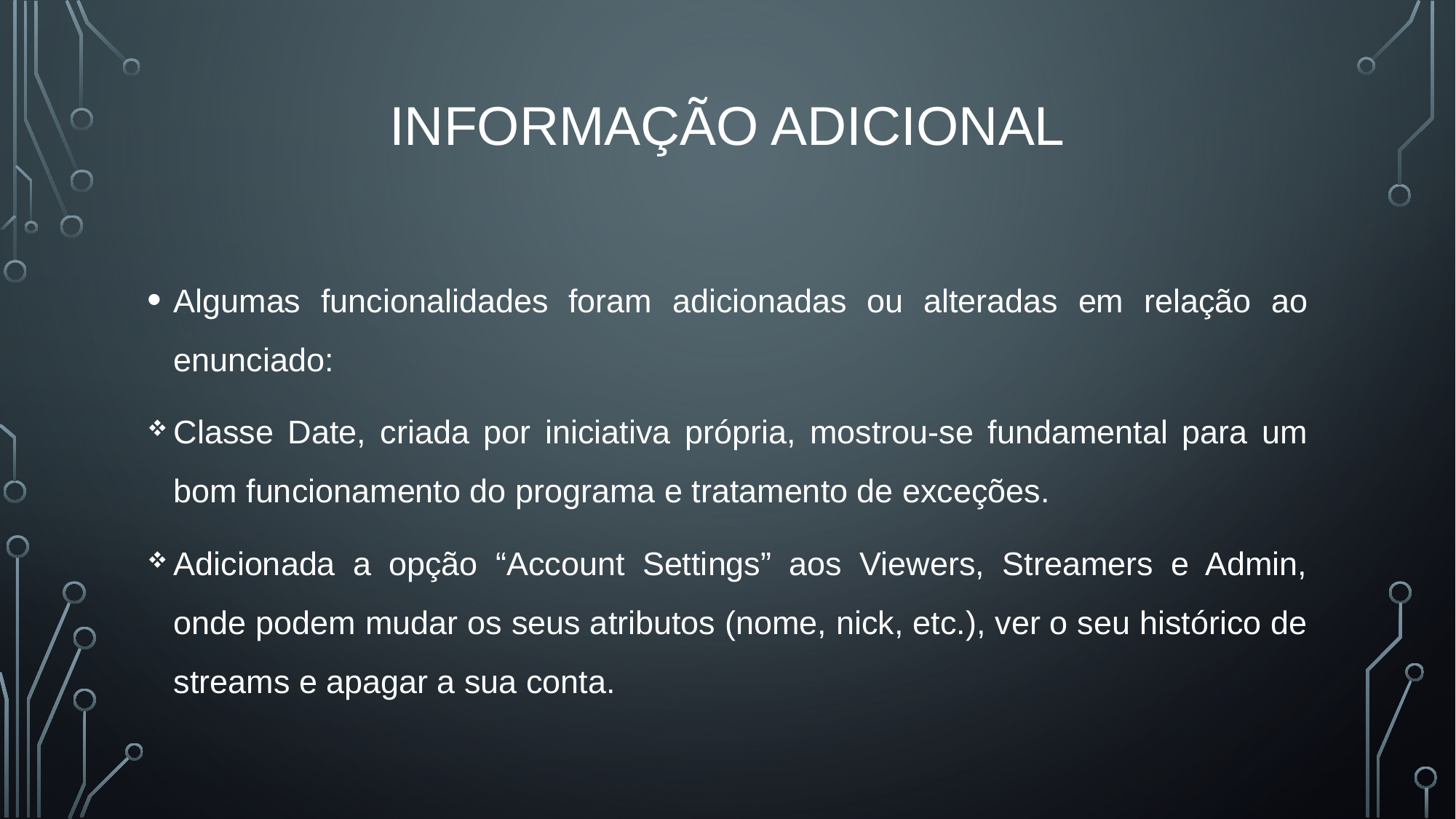

# informação adicional
Algumas funcionalidades foram adicionadas ou alteradas em relação ao enunciado:
Classe Date, criada por iniciativa própria, mostrou-se fundamental para um bom funcionamento do programa e tratamento de exceções.
Adicionada a opção “Account Settings” aos Viewers, Streamers e Admin, onde podem mudar os seus atributos (nome, nick, etc.), ver o seu histórico de streams e apagar a sua conta.